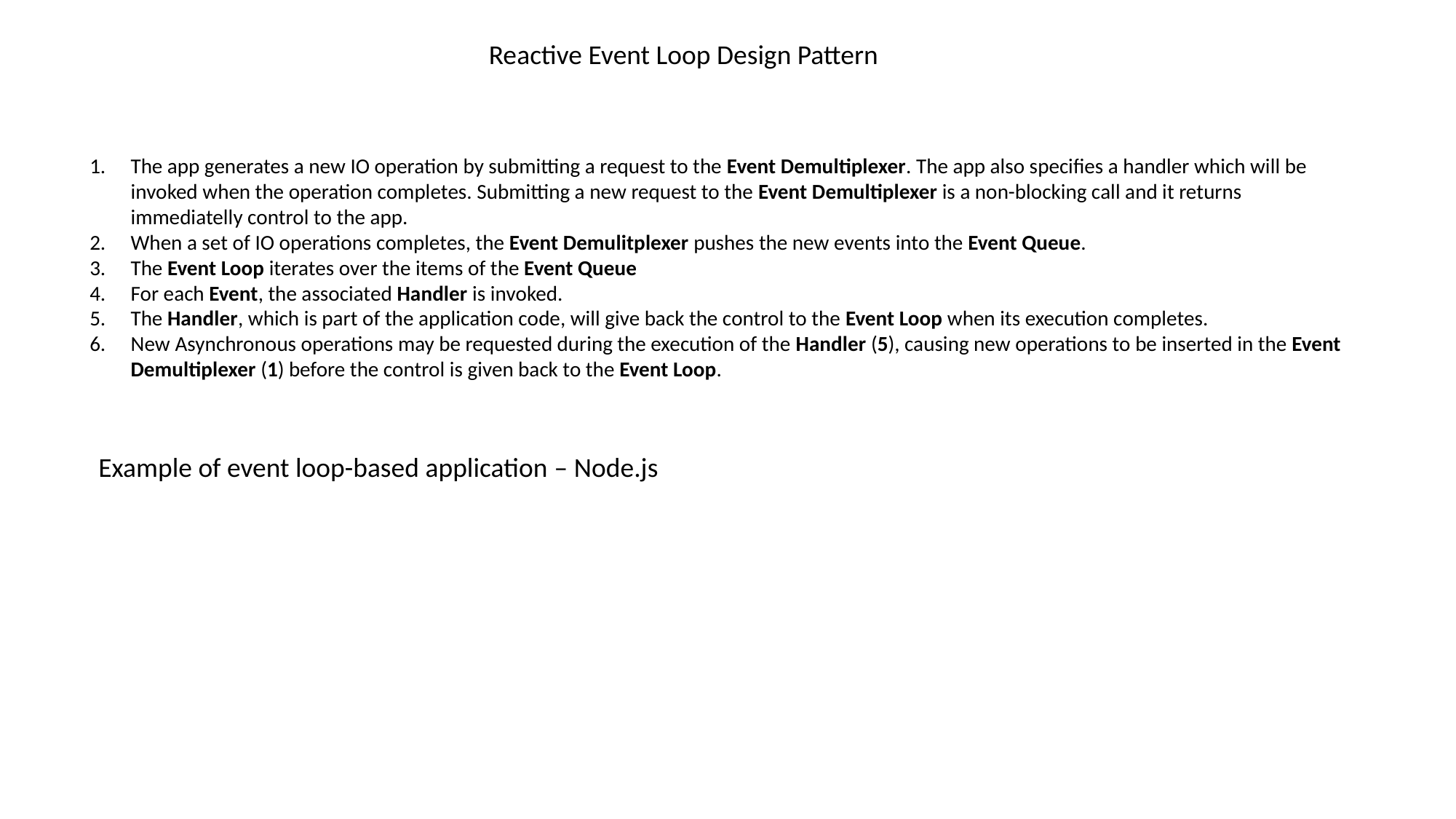

Reactive Event Loop Design Pattern
The app generates a new IO operation by submitting a request to the Event Demultiplexer. The app also specifies a handler which will be invoked when the operation completes. Submitting a new request to the Event Demultiplexer is a non-blocking call and it returns immediatelly control to the app.
When a set of IO operations completes, the Event Demulitplexer pushes the new events into the Event Queue.
The Event Loop iterates over the items of the Event Queue
For each Event, the associated Handler is invoked.
The Handler, which is part of the application code, will give back the control to the Event Loop when its execution completes.
New Asynchronous operations may be requested during the execution of the Handler (5), causing new operations to be inserted in the Event Demultiplexer (1) before the control is given back to the Event Loop.

Example of event loop-based application – Node.js